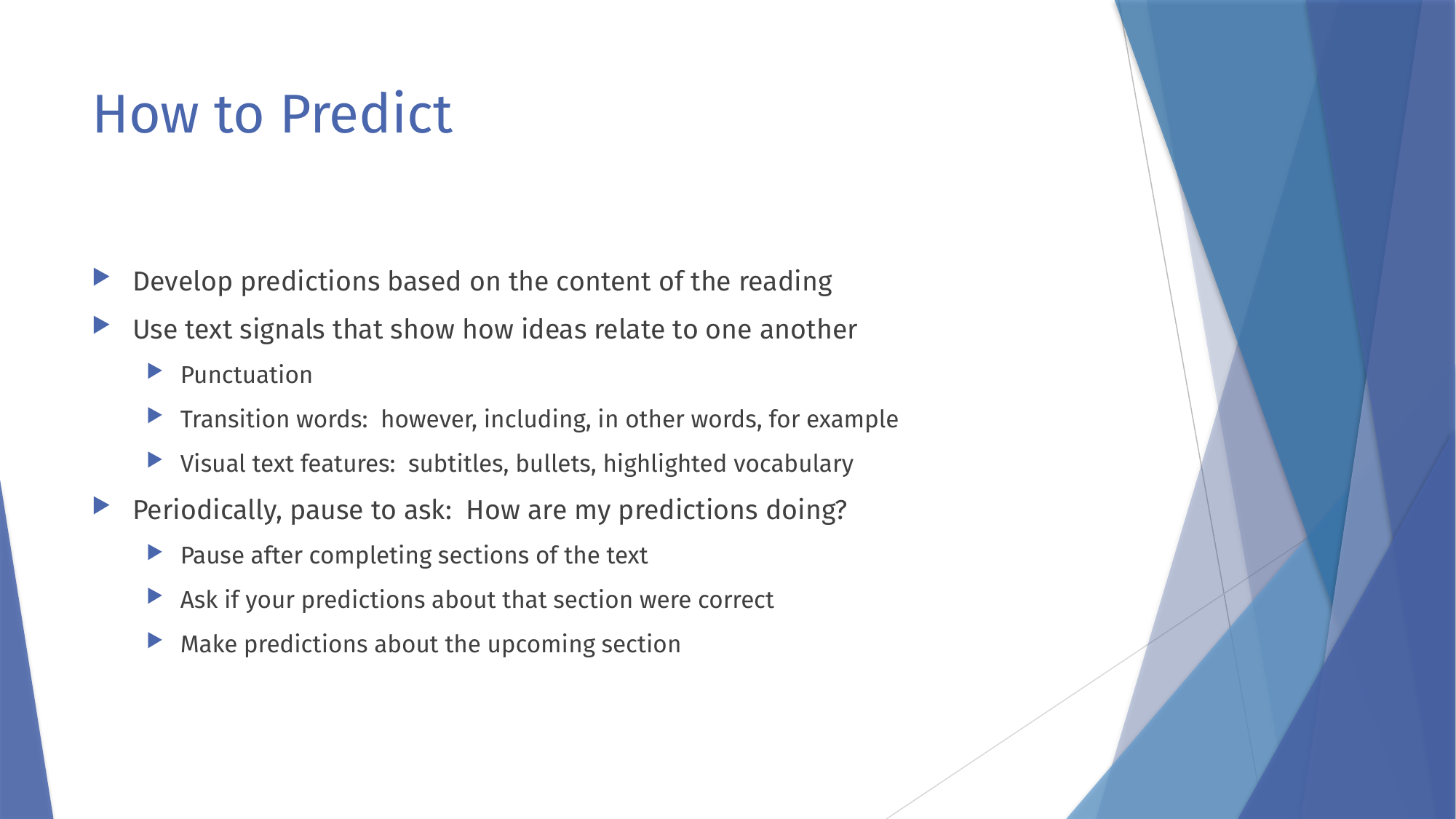

# How to Predict
Develop predictions based on the content of the reading
Use text signals that show how ideas relate to one another
Punctuation
Transition words:  however, including, in other words, for example
Visual text features:  subtitles, bullets, highlighted vocabulary
Periodically, pause to ask:  How are my predictions doing?
Pause after completing sections of the text
Ask if your predictions about that section were correct
Make predictions about the upcoming section